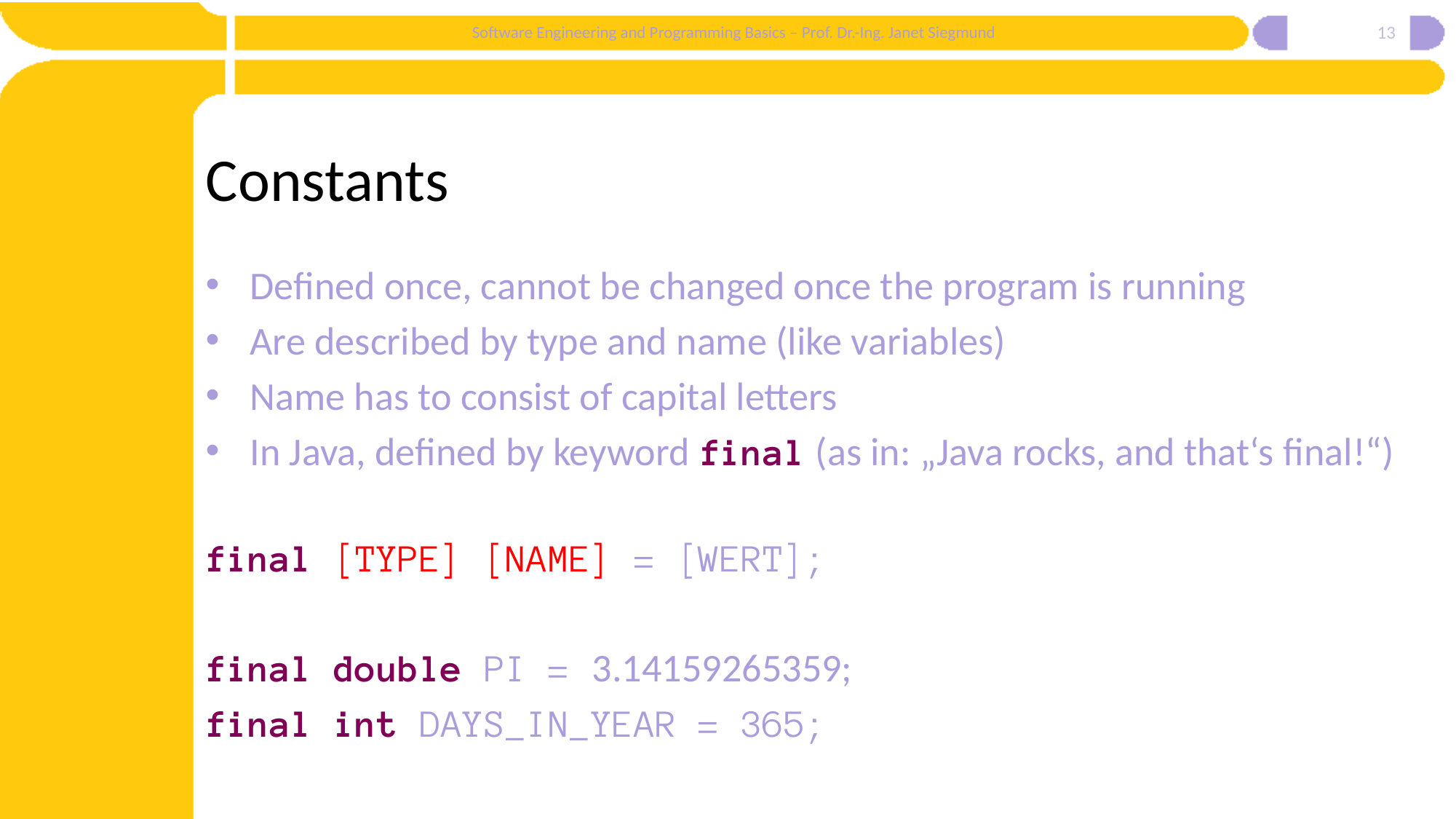

13
# Constants
Defined once, cannot be changed once the program is running
Are described by type and name (like variables)
Name has to consist of capital letters
In Java, defined by keyword final (as in: „Java rocks, and that‘s final!“)

final [TYPE] [NAME] = [WERT];

final double PI = 3.14159265359;
final int DAYS_IN_YEAR = 365;